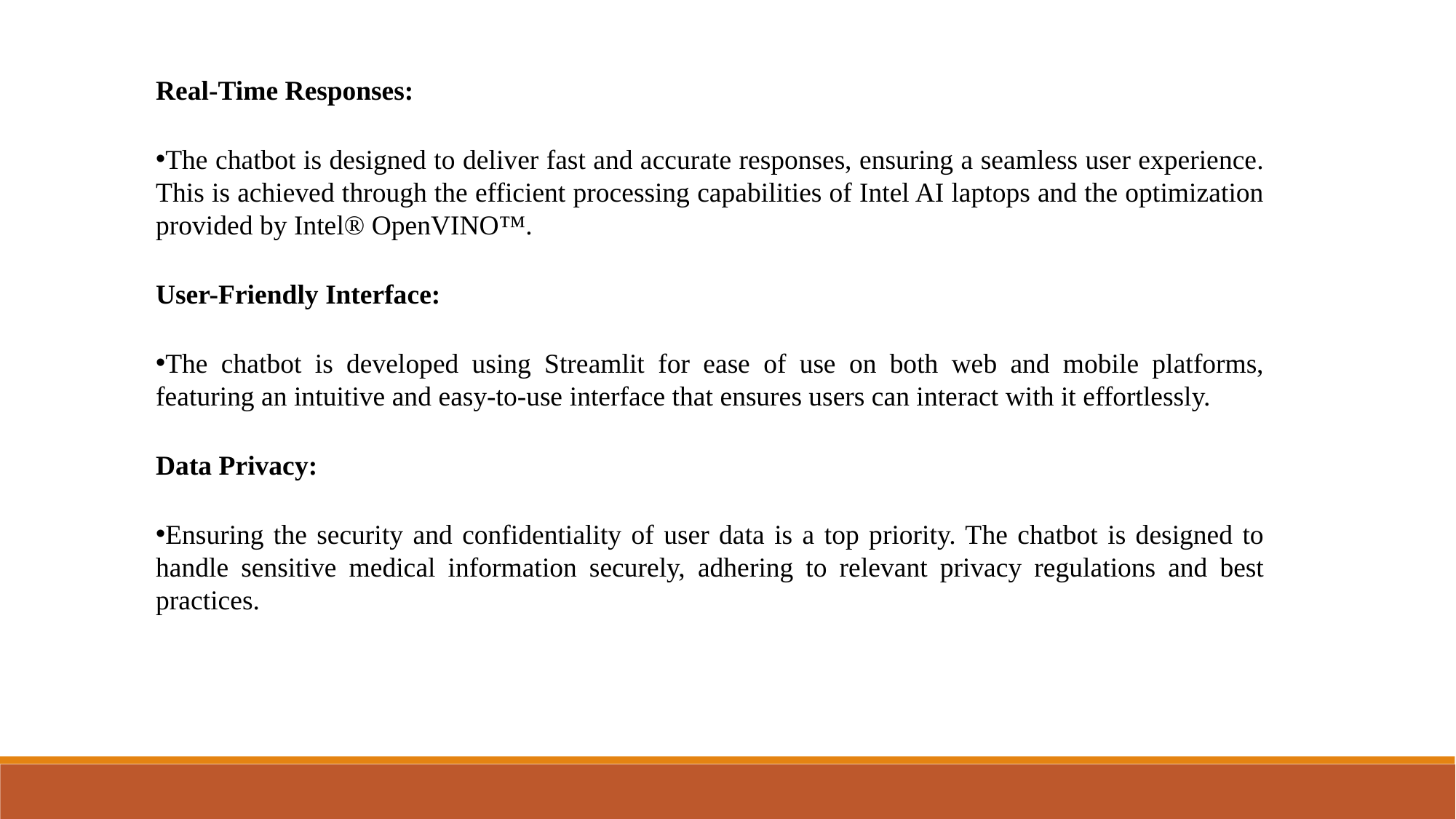

Real-Time Responses:
The chatbot is designed to deliver fast and accurate responses, ensuring a seamless user experience. This is achieved through the efficient processing capabilities of Intel AI laptops and the optimization provided by Intel® OpenVINO™.
User-Friendly Interface:
The chatbot is developed using Streamlit for ease of use on both web and mobile platforms, featuring an intuitive and easy-to-use interface that ensures users can interact with it effortlessly.
Data Privacy:
Ensuring the security and confidentiality of user data is a top priority. The chatbot is designed to handle sensitive medical information securely, adhering to relevant privacy regulations and best practices.